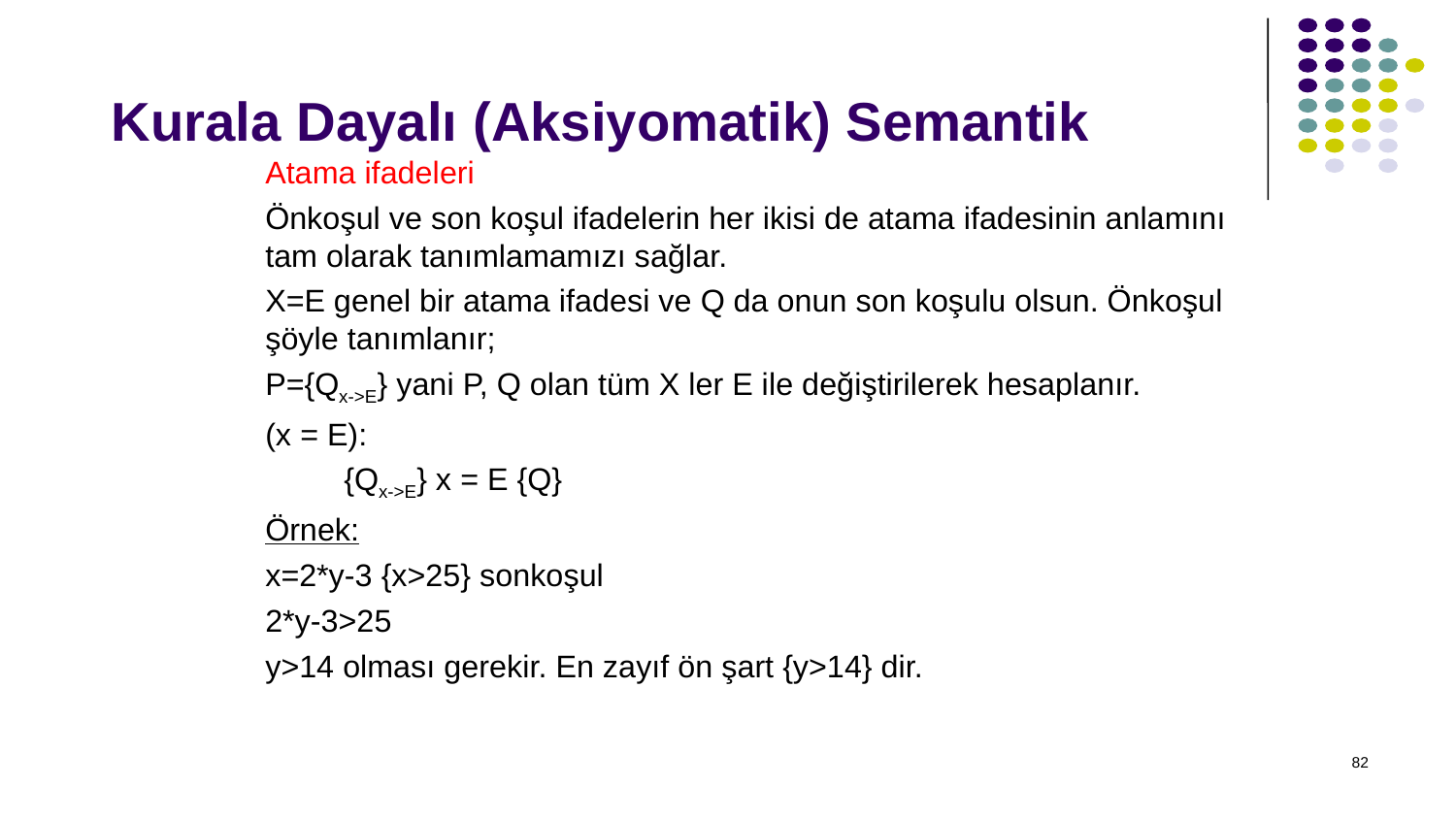

# Kurala Dayalı (Aksiyomatik) Semantik
	Atama ifadeleri
Önkoşul ve son koşul ifadelerin her ikisi de atama ifadesinin anlamını tam olarak tanımlamamızı sağlar.
X=E genel bir atama ifadesi ve Q da onun son koşulu olsun. Önkoşul şöyle tanımlanır;
P={Qx->E} yani P, Q olan tüm X ler E ile değiştirilerek hesaplanır.
	(x = E):
         {Qx->E} x = E {Q}
	Örnek:
	x=2*y-3 {x>25} sonkoşul
	2*y-3>25
	y>14 olması gerekir. En zayıf ön şart {y>14} dir.

82